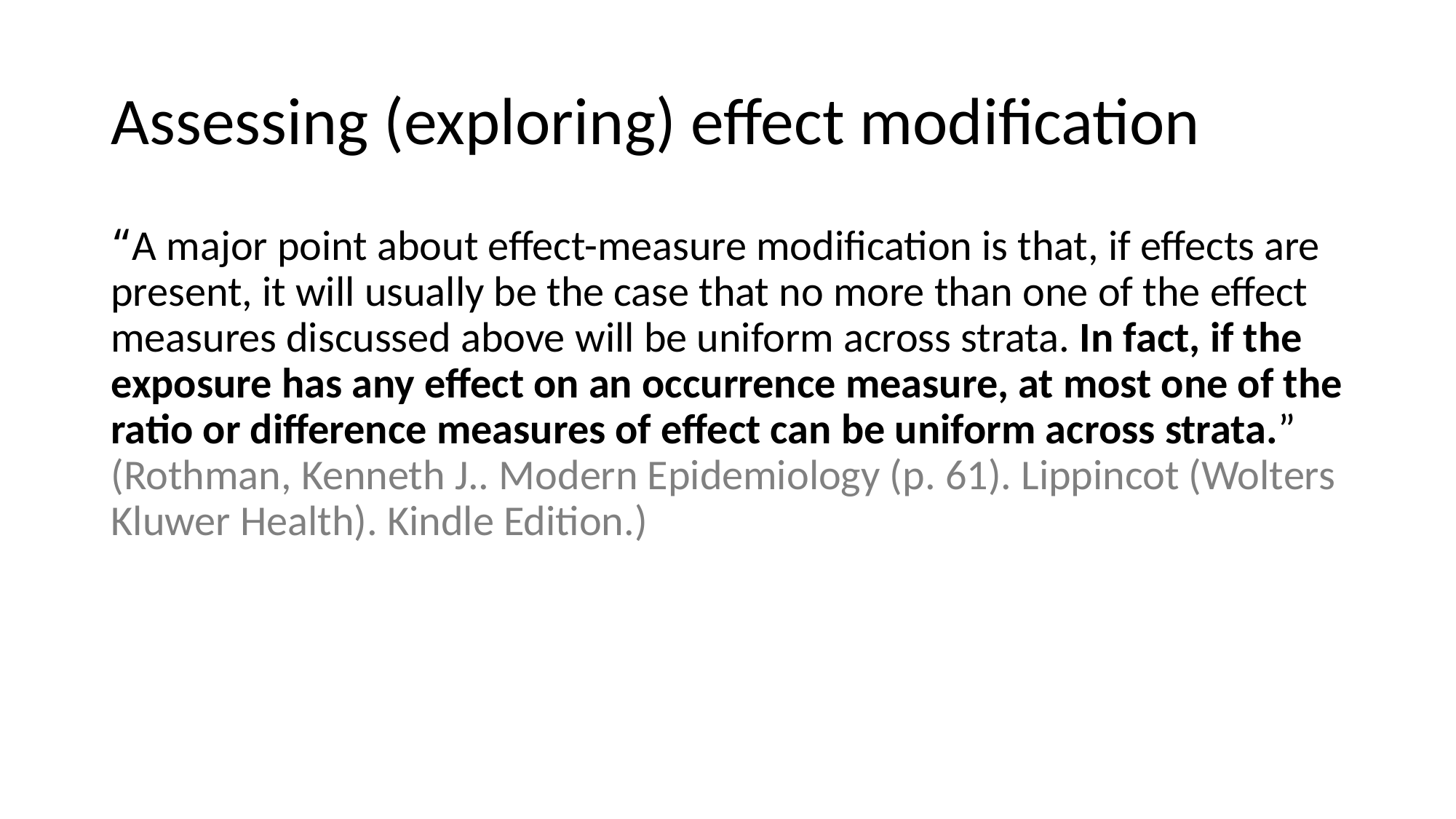

# Assessing (exploring) effect modification
“﻿A major point about effect-measure modification is that, if effects are present, it will usually be the case that no more than one of the effect measures discussed above will be uniform across strata. In fact, if the exposure has any effect on an occurrence measure, at most one of the ratio or difference measures of effect can be uniform across strata.” (Rothman, Kenneth J.. Modern Epidemiology (p. 61). Lippincot (Wolters Kluwer Health). Kindle Edition.)